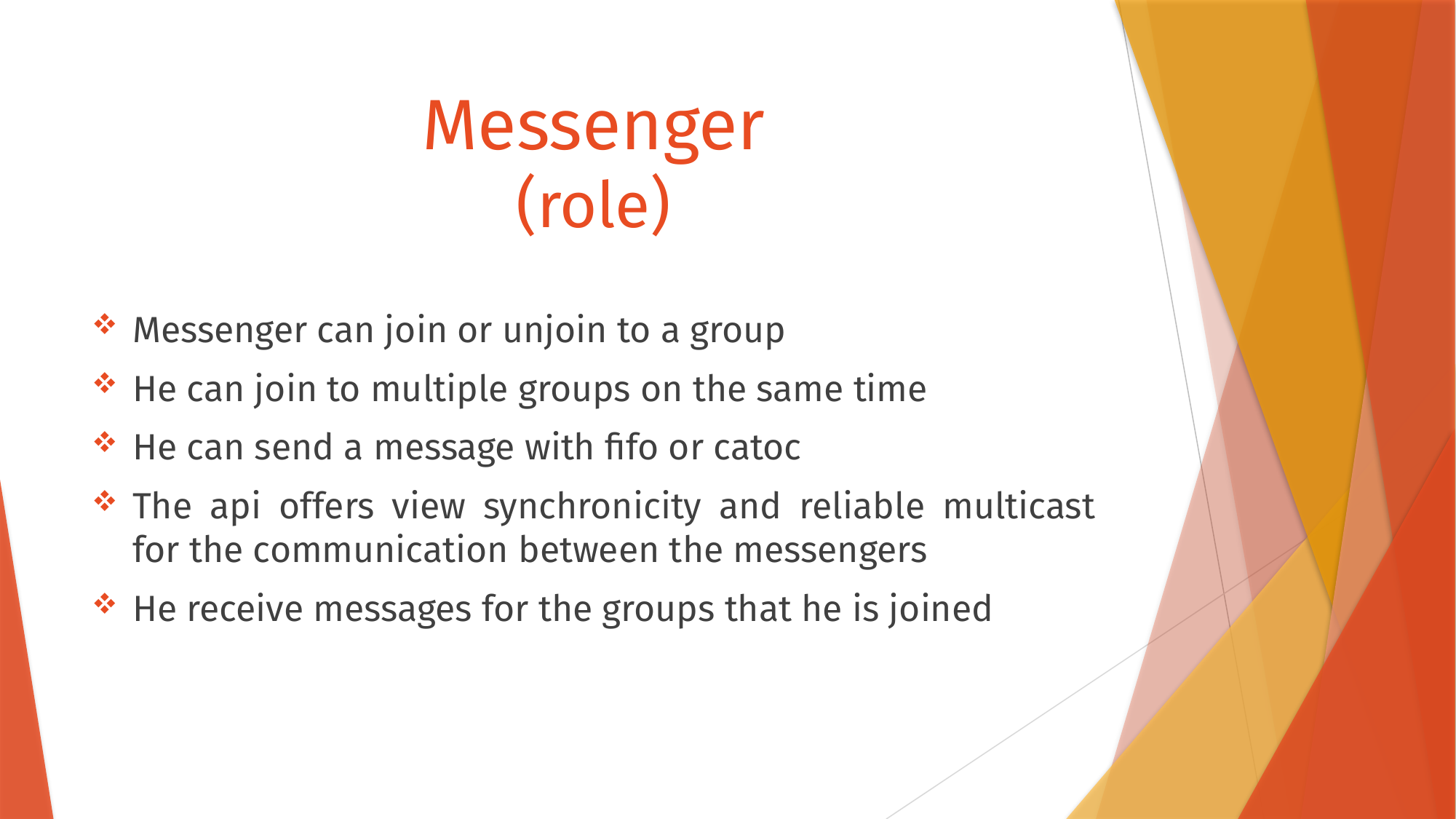

# Messenger (role)
Messenger can join or unjoin to a group
He can join to multiple groups on the same time
He can send a message with fifo or catoc
The api offers view synchronicity and reliable multicast for the communication between the messengers
He receive messages for the groups that he is joined